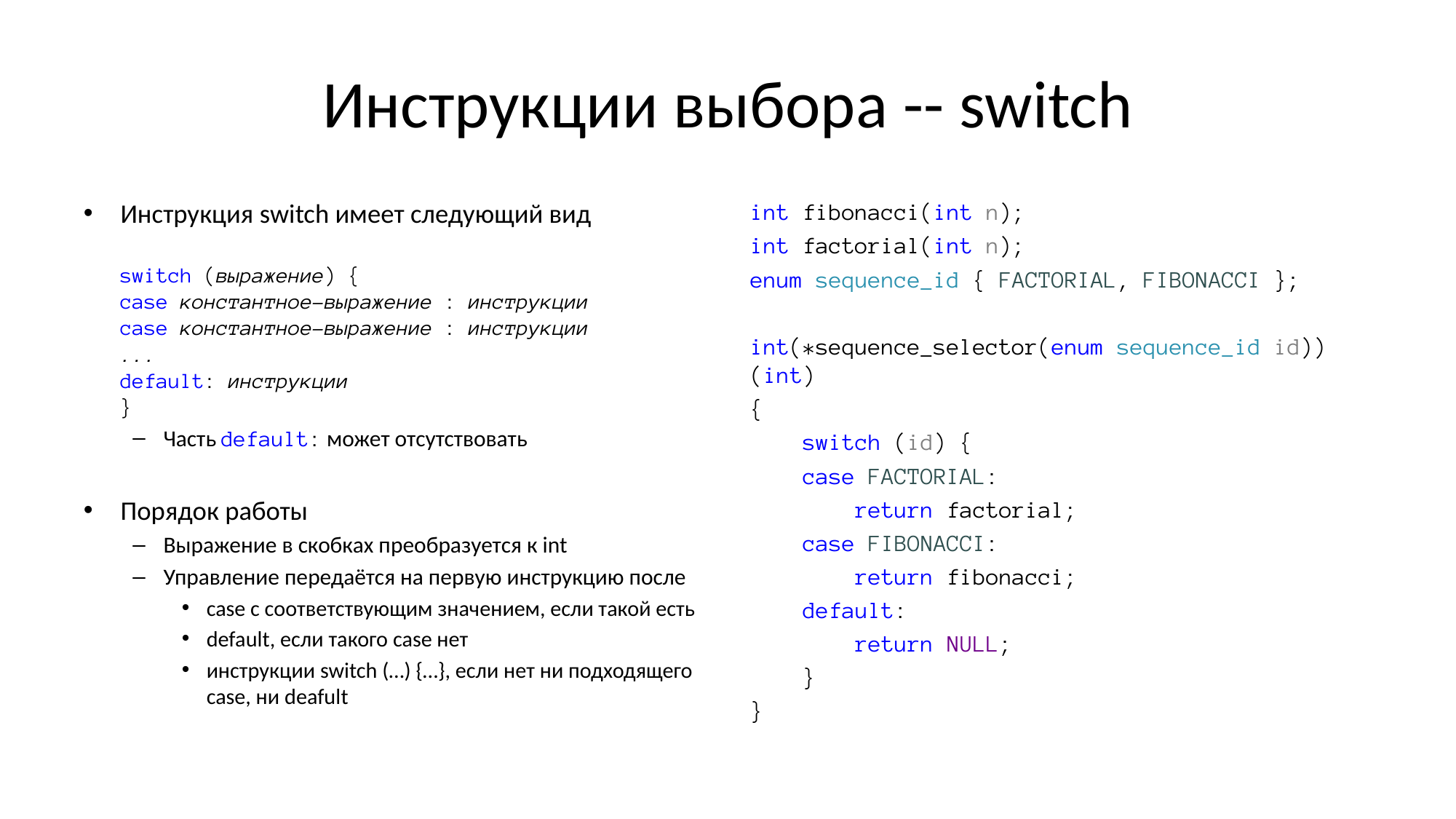

# Инструкции выбора -- switch
Инструкция switch имеет следующий вид
switch (выражение) {
case константное-выражение : инструкции
case константное-выражение : инструкции
...
default: инструкции
}
Часть default: может отсутствовать

Порядок работы
Выражение в скобках преобразуется к int
Управление передаётся на первую инструкцию после
case с соответствующим значением, если такой есть
default, если такого case нет
инструкции switch (…) {…}, если нет ни подходящего case, ни deafult
int fibonacci(int n);
int factorial(int n);
enum sequence_id { FACTORIAL, FIBONACCI };

int(*sequence_selector(enum sequence_id id))(int)
{
    switch (id) {
    case FACTORIAL:
        return factorial;
    case FIBONACCI:
        return fibonacci;
    default:
        return NULL;
    }
}